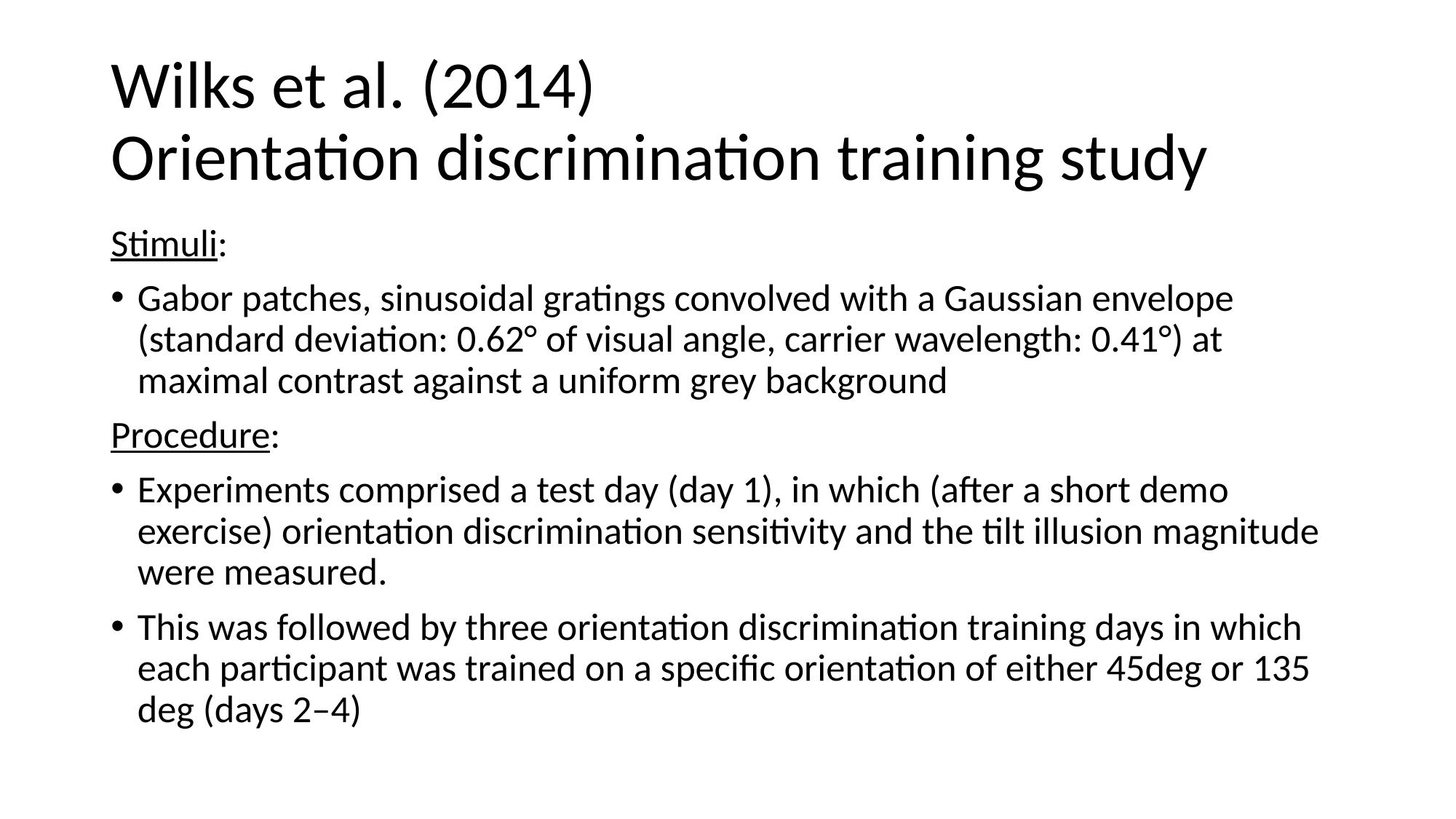

# Wilks et al. (2014) Orientation discrimination training study
Stimuli:
Gabor patches, sinusoidal gratings convolved with a Gaussian envelope (standard deviation: 0.62° of visual angle, carrier wavelength: 0.41°) at maximal contrast against a uniform grey background
Procedure:
Experiments comprised a test day (day 1), in which (after a short demo exercise) orientation discrimination sensitivity and the tilt illusion magnitude were measured.
This was followed by three orientation discrimination training days in which each participant was trained on a specific orientation of either 45deg or 135 deg (days 2–4)